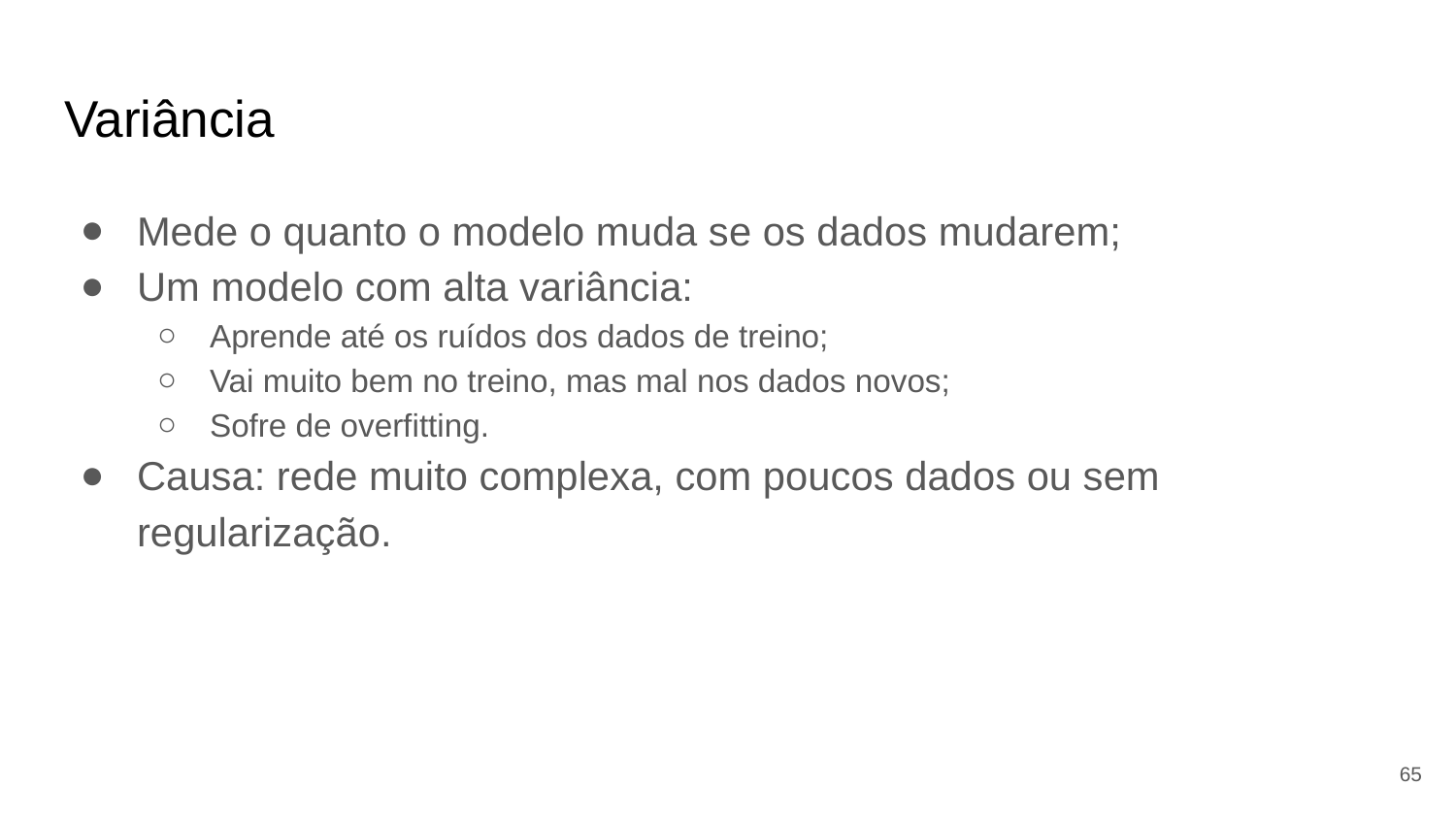

# Variância
Mede o quanto o modelo muda se os dados mudarem;
Um modelo com alta variância:
Aprende até os ruídos dos dados de treino;
Vai muito bem no treino, mas mal nos dados novos;
Sofre de overfitting.
Causa: rede muito complexa, com poucos dados ou sem regularização.
65